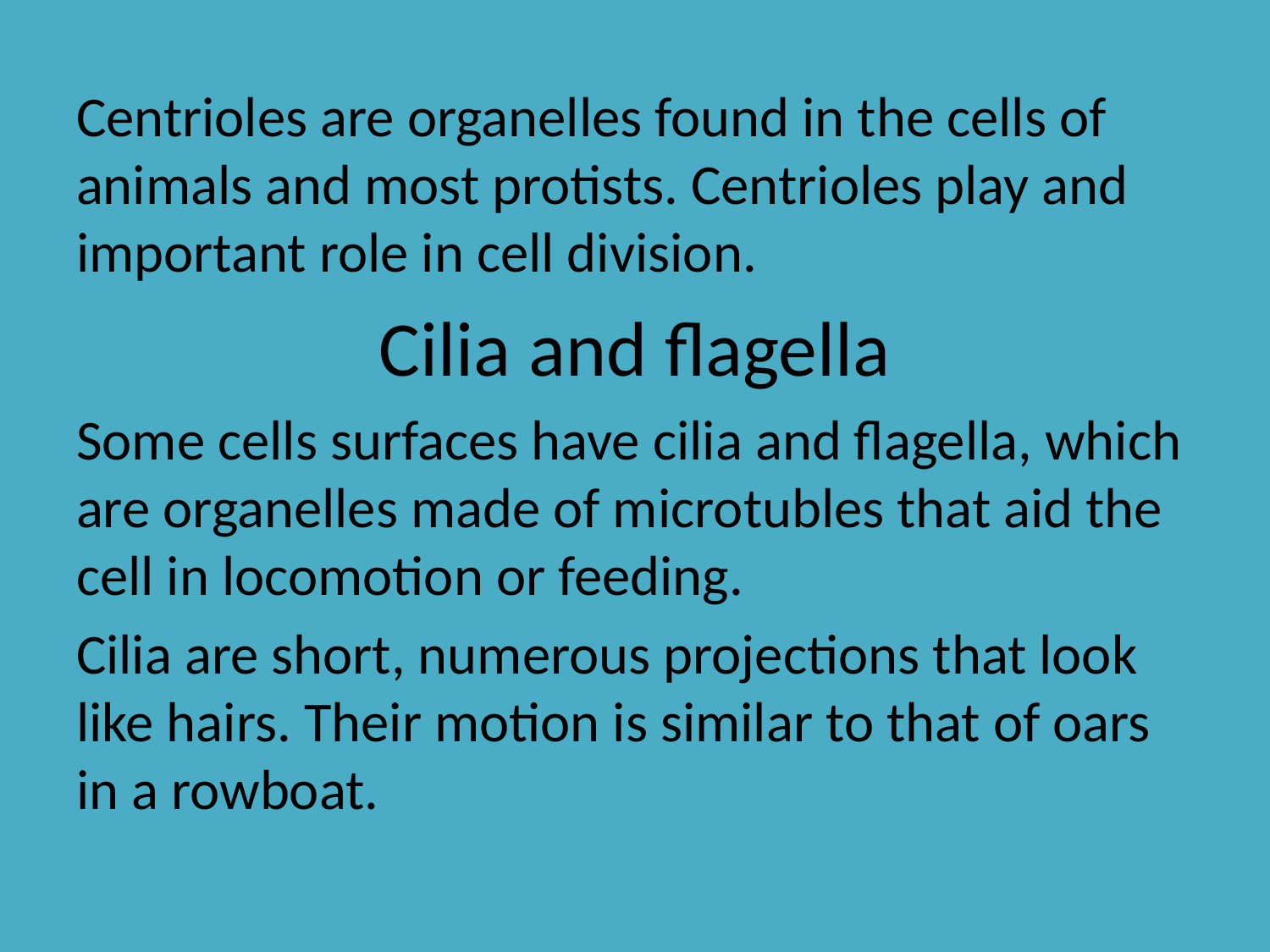

#
Centrioles are organelles found in the cells of animals and most protists. Centrioles play and important role in cell division.
Cilia and flagella
Some cells surfaces have cilia and flagella, which are organelles made of microtubles that aid the cell in locomotion or feeding.
Cilia are short, numerous projections that look like hairs. Their motion is similar to that of oars in a rowboat.